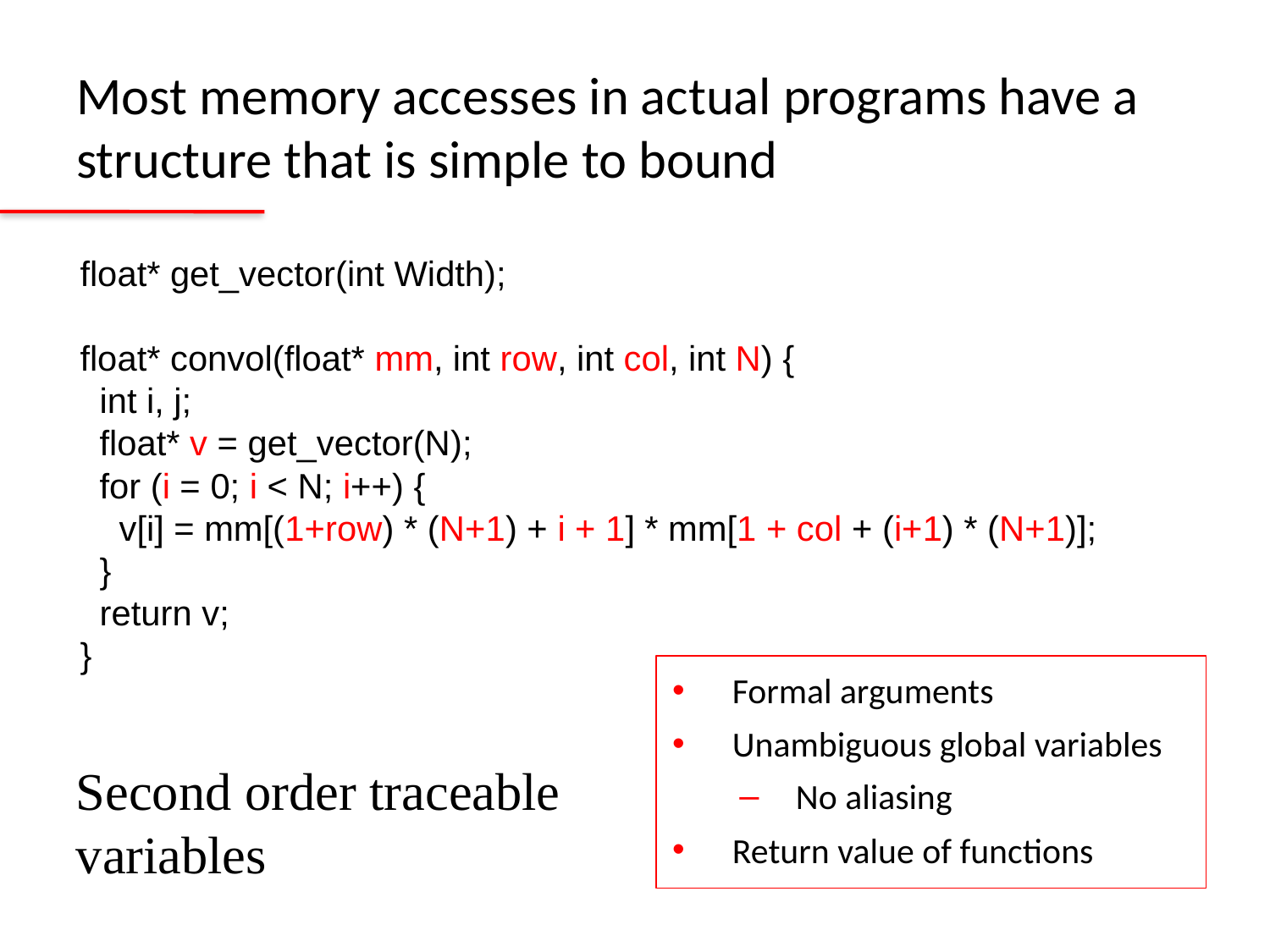

# Most memory accesses in actual programs have a structure that is simple to bound
float* get_vector(int Width);

float* convol(float* mm, int row, int col, int N) {
  int i, j;
  float* v = get_vector(N);
  for (i = 0; i < N; i++) {
    v[i] = mm[(1+row) * (N+1) + i + 1] * mm[1 + col + (i+1) * (N+1)];
  }
  return v;
}
Formal arguments
Unambiguous global variables
No aliasing
Return value of functions
Second order traceable variables